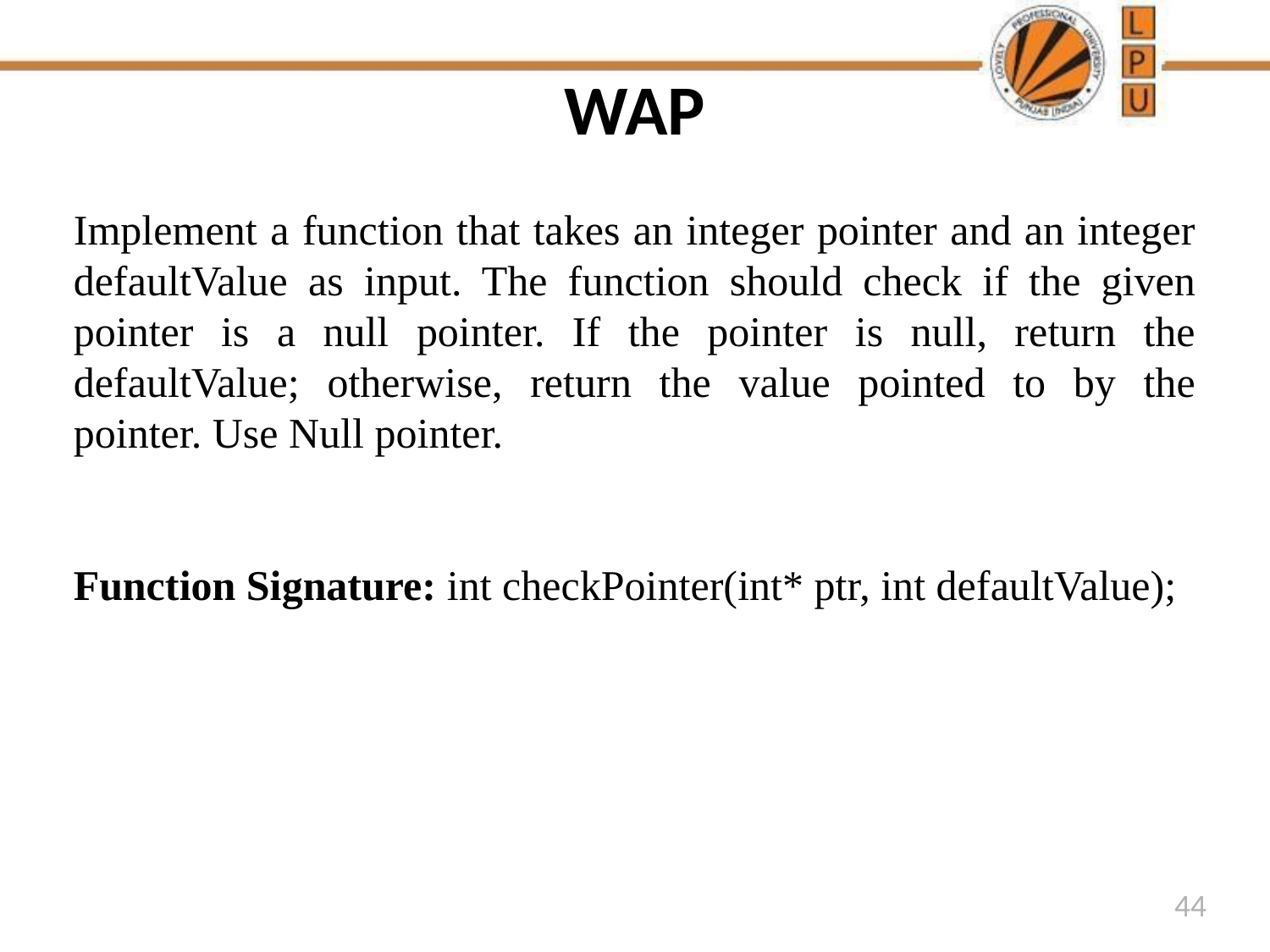

# WAP
Implement a function that takes an integer pointer and an integer defaultValue as input. The function should check if the given pointer is a null pointer. If the pointer is null, return the defaultValue; otherwise, return the value pointed to by the pointer. Use Null pointer.

Function Signature: int checkPointer(int* ptr, int defaultValue);

44